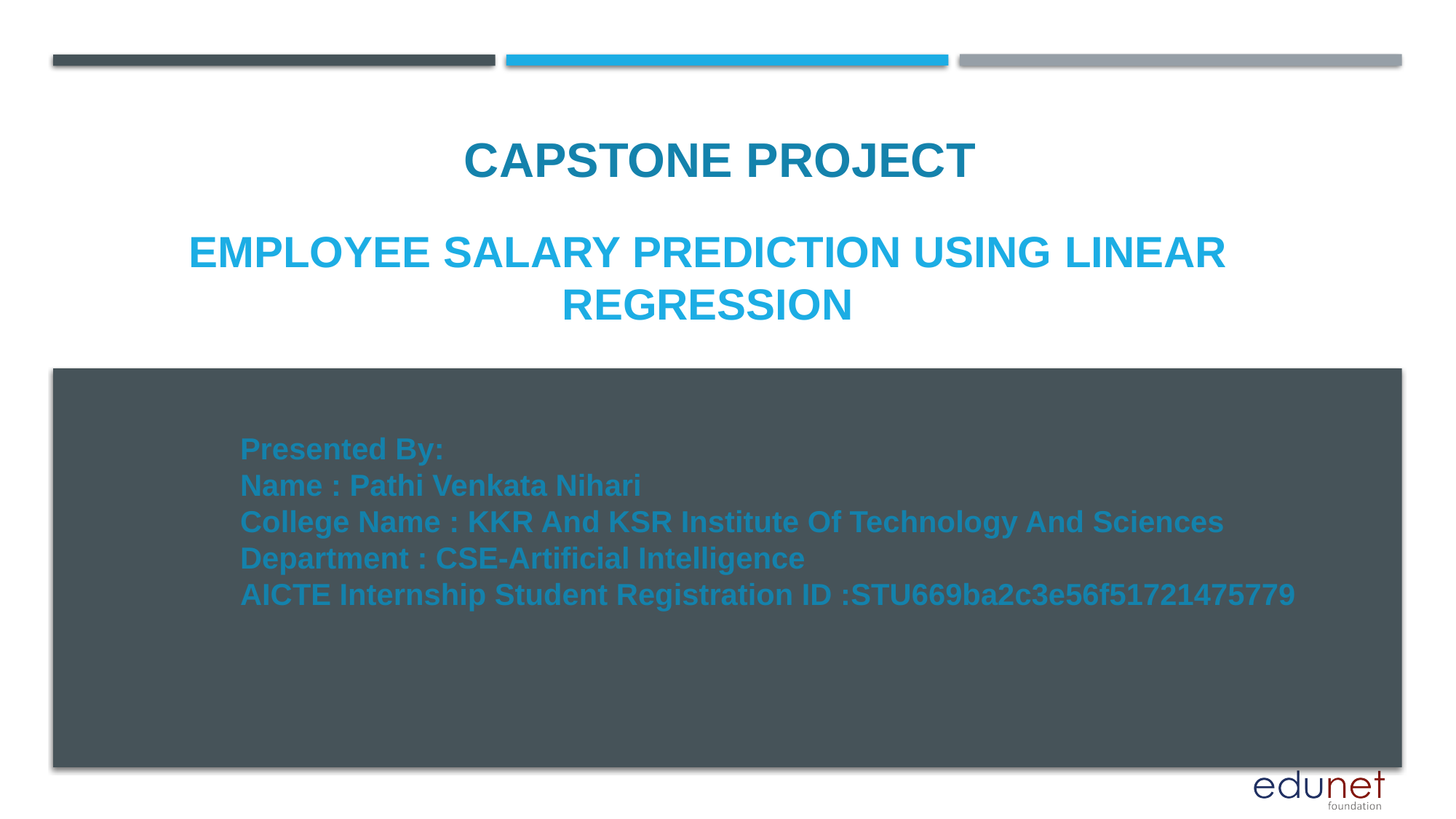

CAPSTONE PROJECT
# Employee Salary prediction using Linear Regression
Presented By:
Name : Pathi Venkata Nihari
College Name : KKR And KSR Institute Of Technology And Sciences
Department : CSE-Artificial Intelligence
AICTE Internship Student Registration ID :STU669ba2c3e56f51721475779